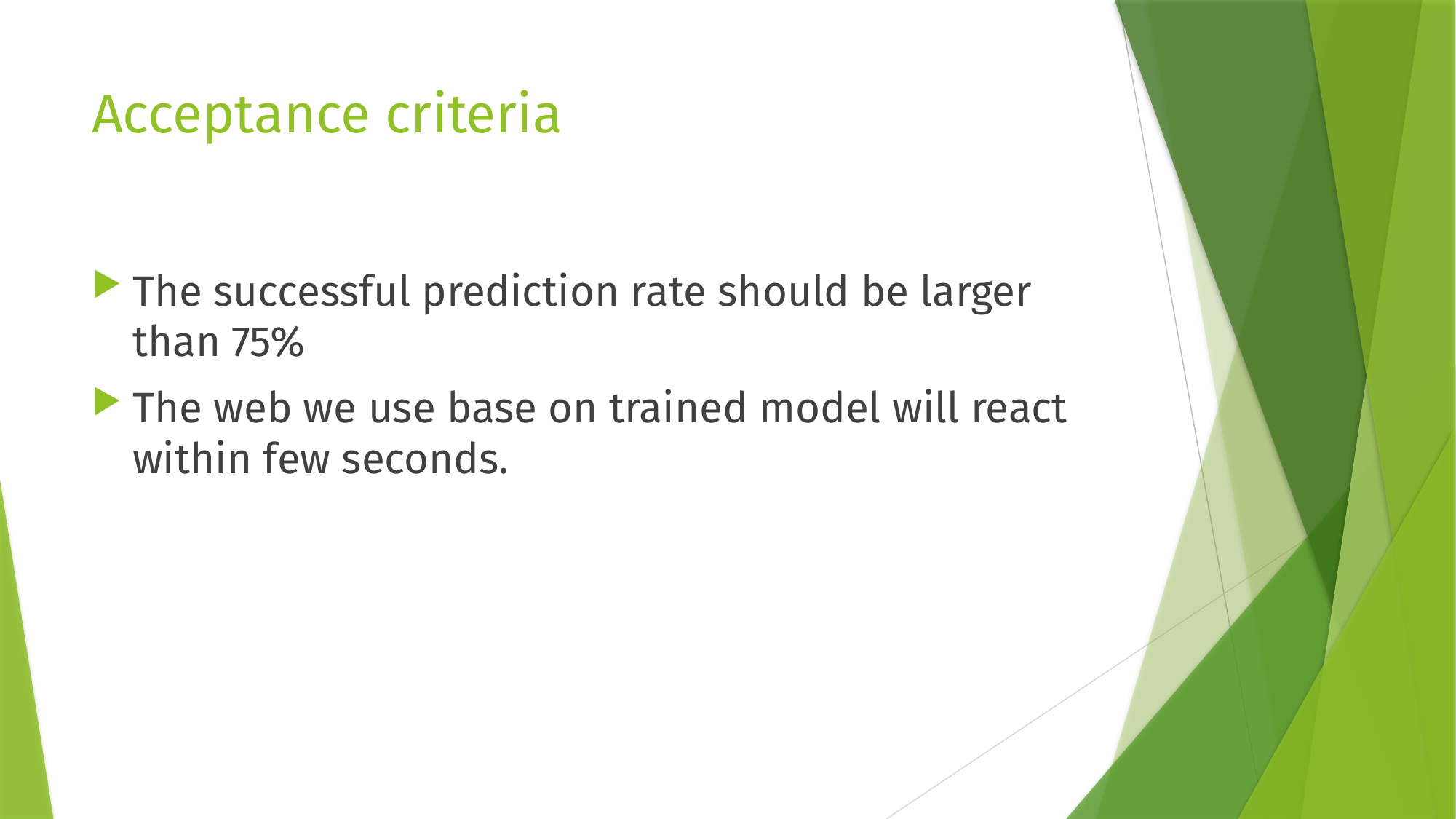

# Acceptance criteria
The successful prediction rate should be larger than 75%
The web we use base on trained model will react within few seconds.